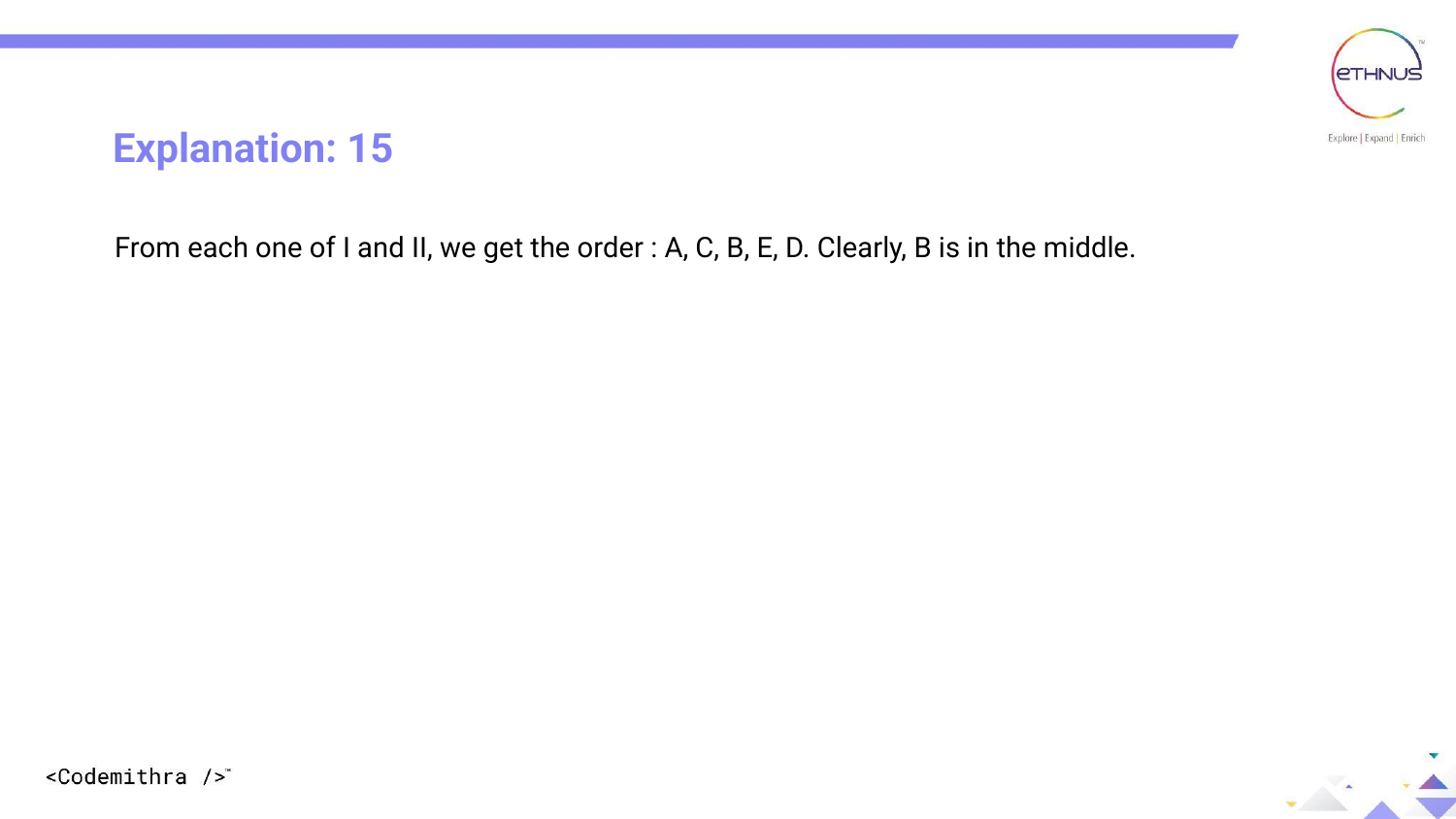

Explanation: 15
From each one of I and II, we get the order : A, C, B, E, D. Clearly, B is in the middle.